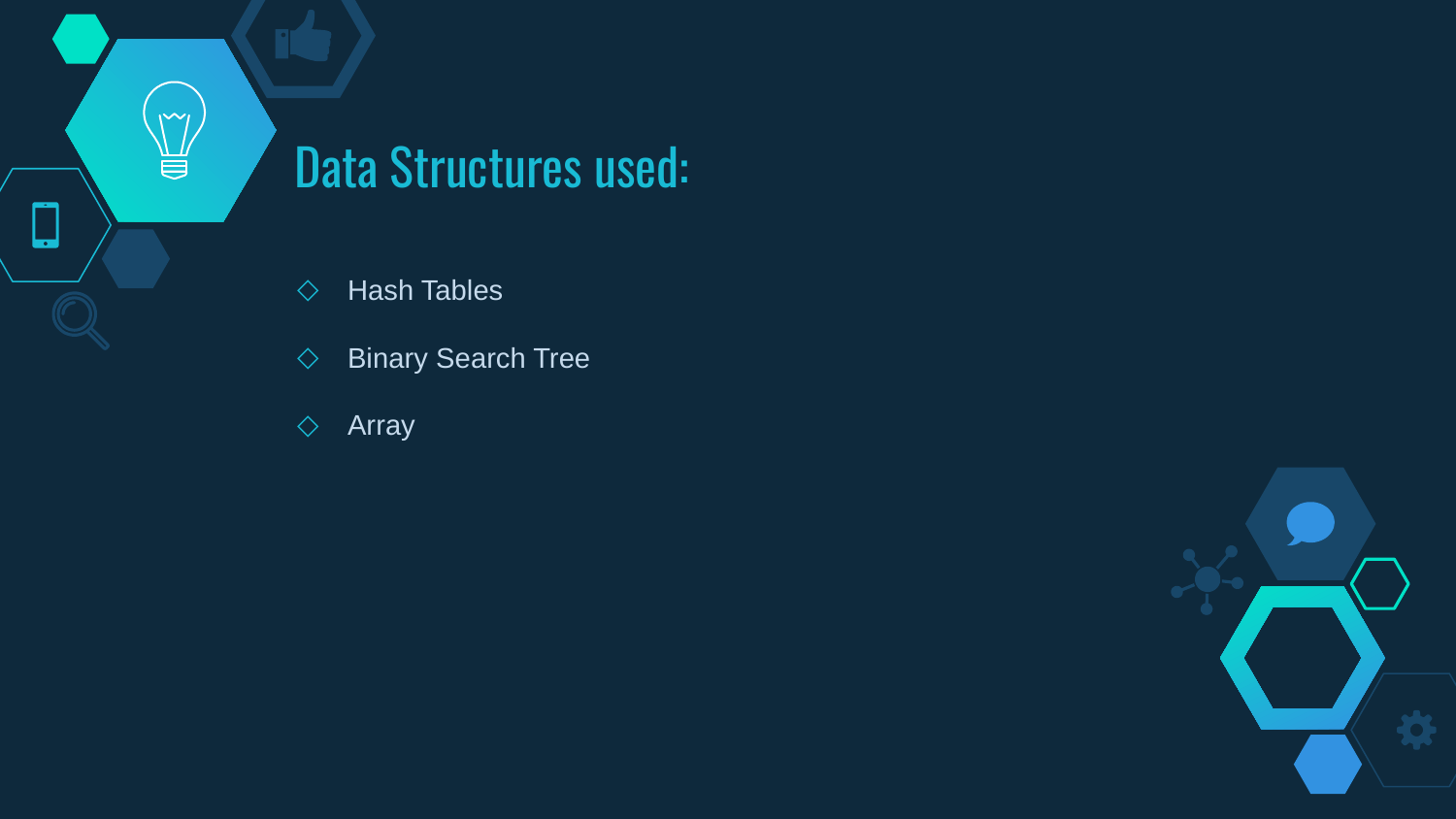

# Data Structures used:
Hash Tables
Binary Search Tree
Array